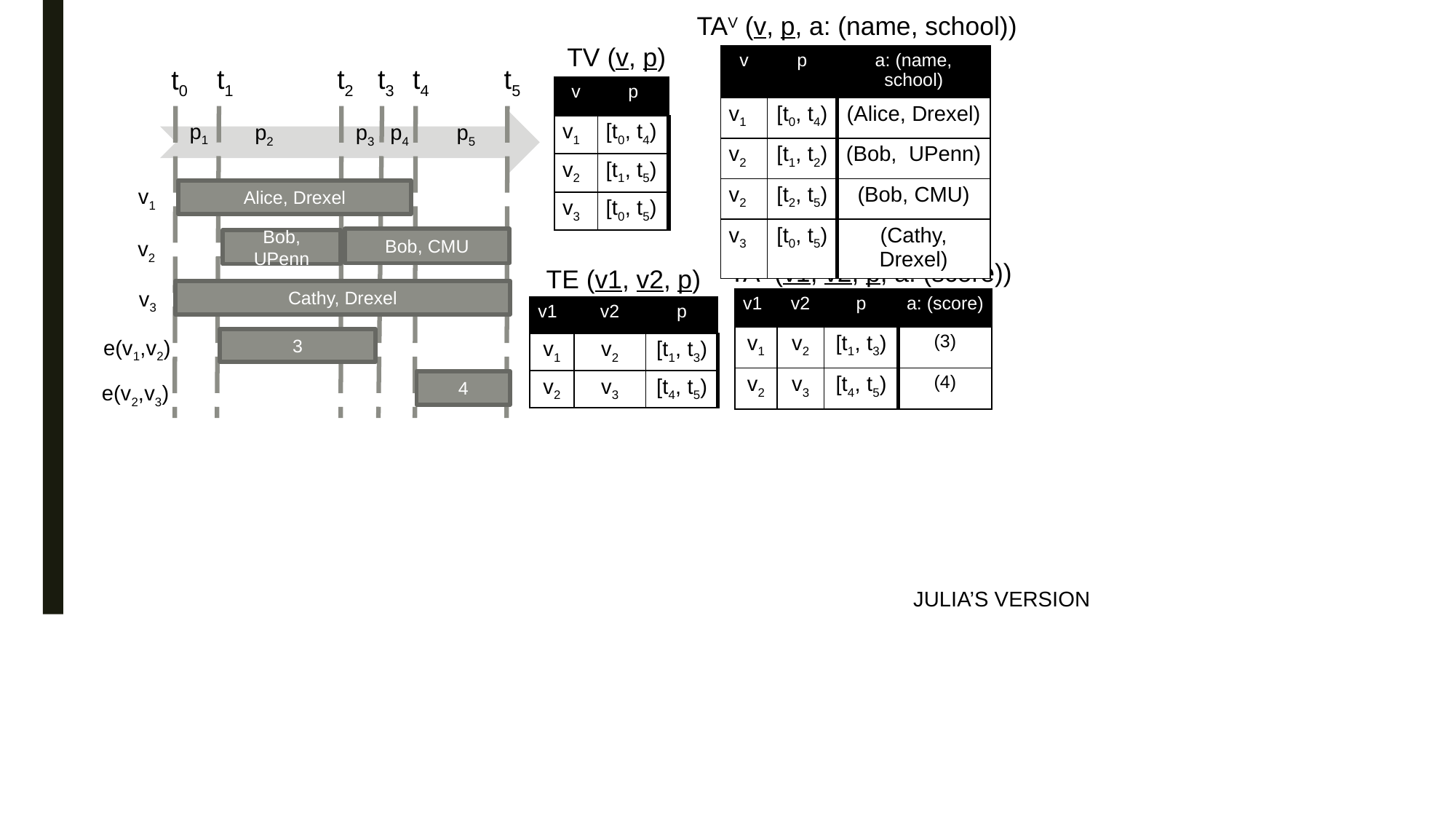

TAV (v, p, a: (name, school))
TV (v, p)
| v | p | a: (name, school) |
| --- | --- | --- |
| v1 | [t0, t4) | (Alice, Drexel) |
| v2 | [t1, t2) | (Bob, UPenn) |
| v2 | [t2, t5) | (Bob, CMU) |
| v3 | [t0, t5) | (Cathy, Drexel) |
t1
t2
t3
t4
t5
t0

p1
p5
p4
p3
p2
v1
Alice, Drexel
Bob, CMU
v2
Bob, UPenn
v3
Cathy, Drexel
e(v1,v2)
3
4
e(v2,v3)
| v | p |
| --- | --- |
| v1 | [t0, t4) |
| v2 | [t1, t5) |
| v3 | [t0, t5) |
TAE (v1, v2, p, a: (score))
TE (v1, v2, p)
| v1 | v2 | p | a: (score) |
| --- | --- | --- | --- |
| v1 | v2 | [t1, t3) | (3) |
| v2 | v3 | [t4, t5) | (4) |
| v1 | v2 | p |
| --- | --- | --- |
| v1 | v2 | [t1, t3) |
| v2 | v3 | [t4, t5) |
JULIA’S VERSION